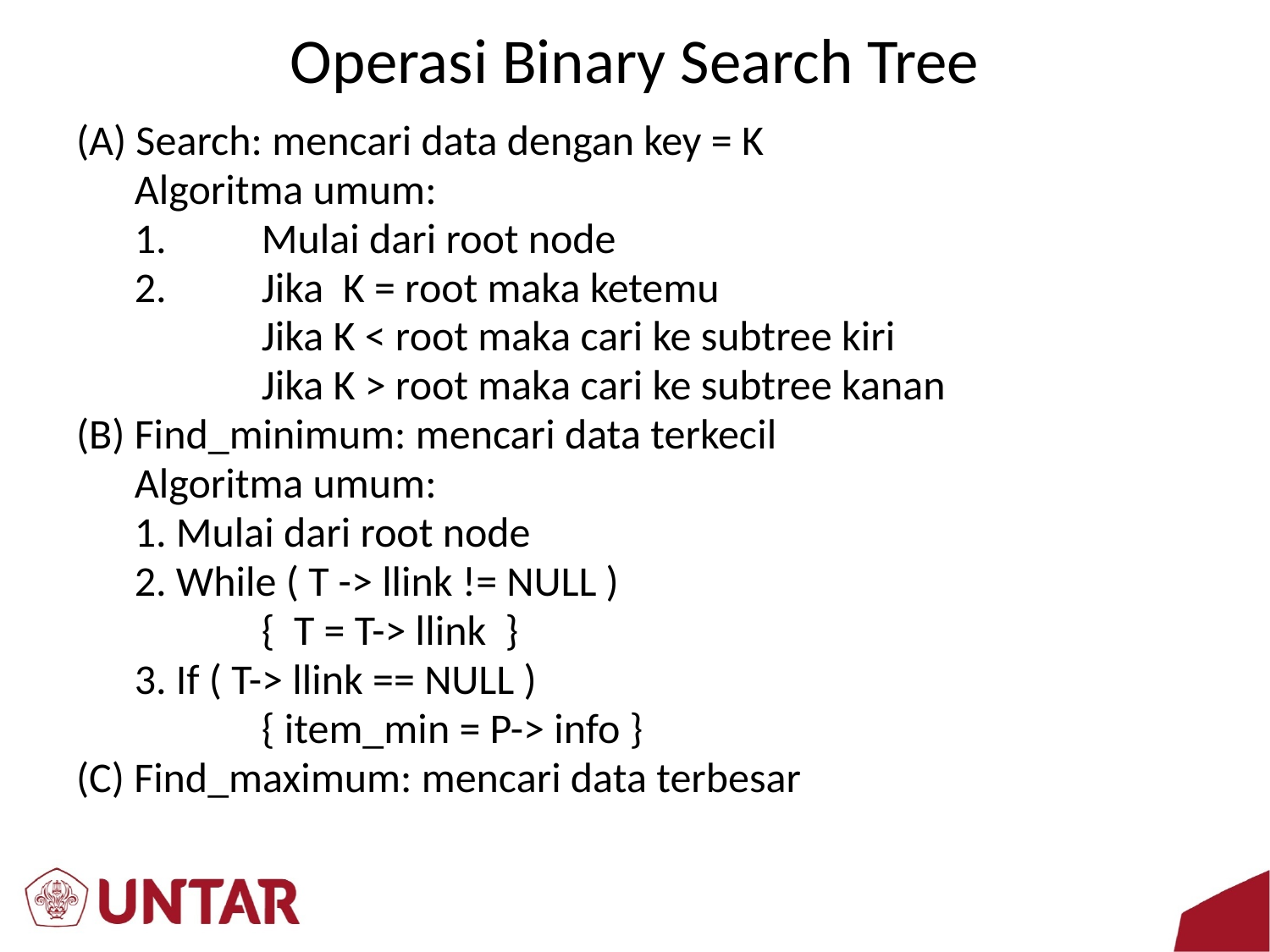

# Operasi Binary Search Tree
(A) Search: mencari data dengan key = K
	Algoritma umum:
	1.	Mulai dari root node
	2. 	Jika  K = root maka ketemu
		Jika K < root maka cari ke subtree kiri
		Jika K > root maka cari ke subtree kanan
(B) Find_minimum: mencari data terkecil
	Algoritma umum:
	1. Mulai dari root node
	2. While ( T -> llink != NULL )
		{  T = T-> llink  }
	3. If ( T-> llink == NULL )
		{ item_min = P-> info }
(C) Find_maximum: mencari data terbesar